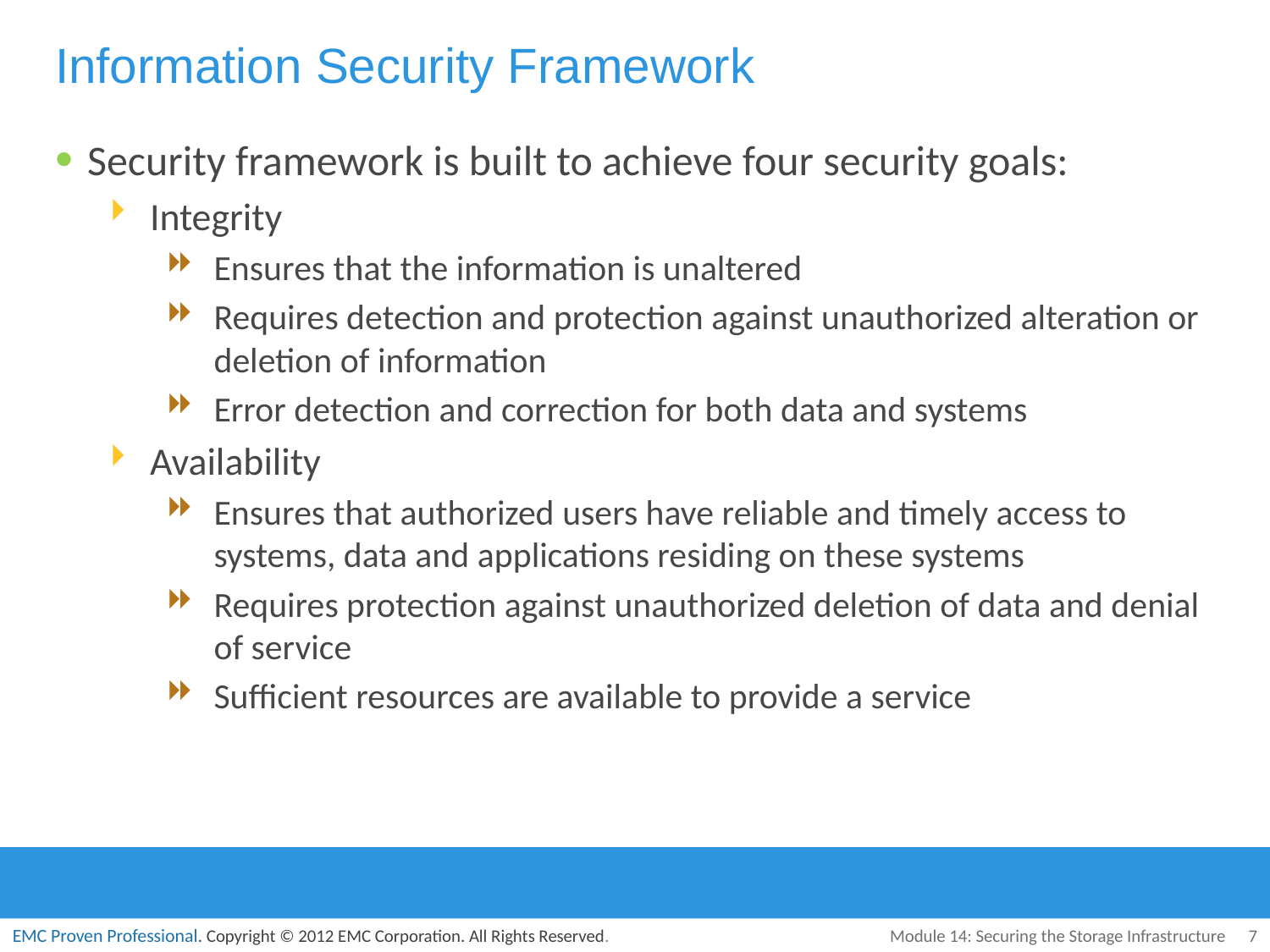

# Information Security Framework
Security framework is built to achieve four security goals:
Integrity
Ensures that the information is unaltered
Requires detection and protection against unauthorized alteration or deletion of information
Error detection and correction for both data and systems
Availability
Ensures that authorized users have reliable and timely access to systems, data and applications residing on these systems
Requires protection against unauthorized deletion of data and denial of service
Sufficient resources are available to provide a service
Module 14: Securing the Storage Infrastructure
7